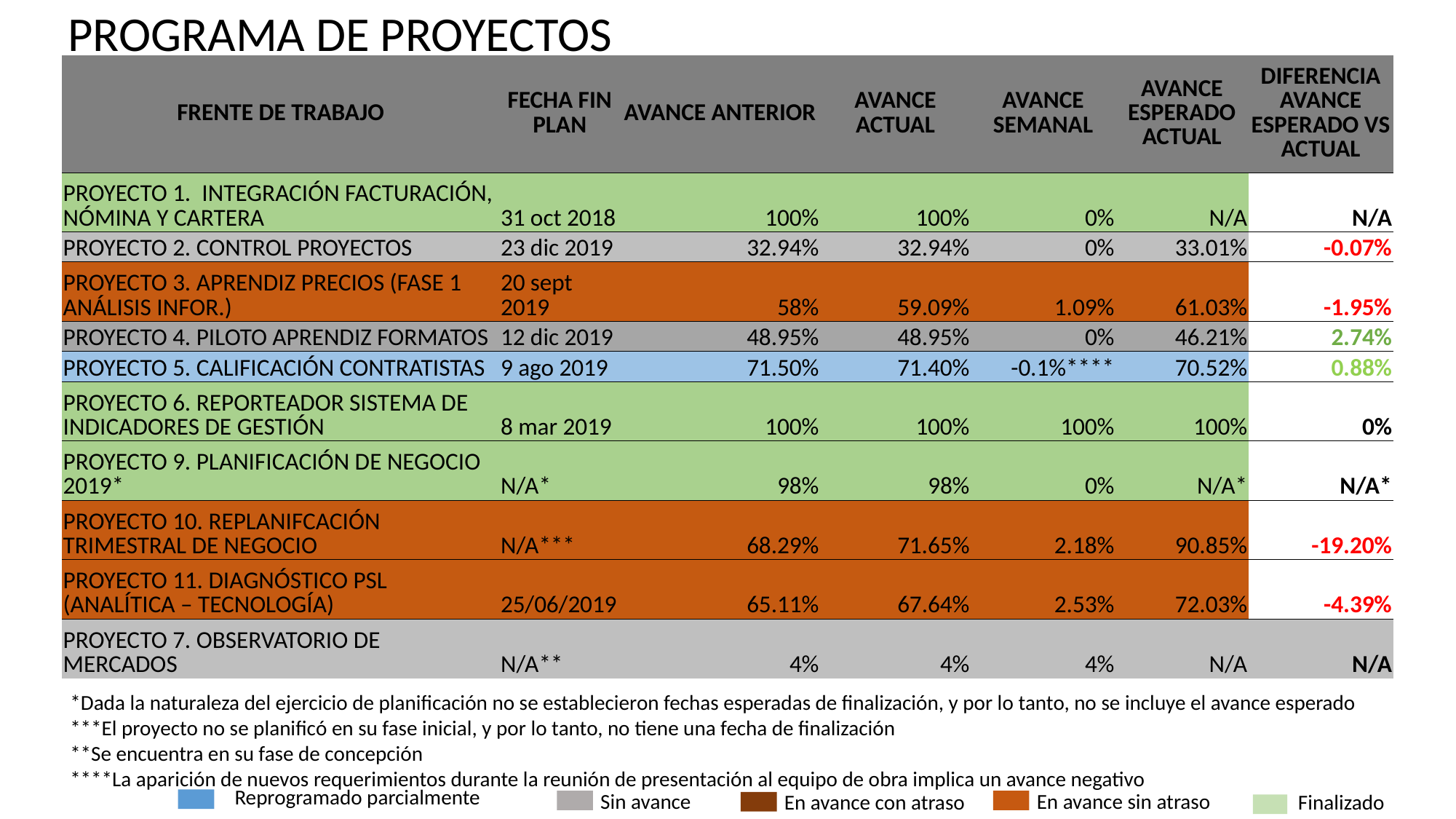

PROGRAMA DE PROYECTOS
| FRENTE DE TRABAJO | FECHA FIN PLAN | AVANCE ANTERIOR | AVANCE ACTUAL | AVANCE SEMANAL | AVANCE ESPERADO ACTUAL | DIFERENCIA AVANCE ESPERADO VS ACTUAL |
| --- | --- | --- | --- | --- | --- | --- |
| PROYECTO 1. INTEGRACIÓN FACTURACIÓN, NÓMINA Y CARTERA | 31 oct 2018 | 100% | 100% | 0% | N/A | N/A |
| PROYECTO 2. CONTROL PROYECTOS | 23 dic 2019 | 32.94% | 32.94% | 0% | 33.01% | -0.07% |
| PROYECTO 3. APRENDIZ PRECIOS (FASE 1 ANÁLISIS INFOR.) | 20 sept 2019 | 58% | 59.09% | 1.09% | 61.03% | -1.95% |
| PROYECTO 4. PILOTO APRENDIZ FORMATOS | 12 dic 2019 | 48.95% | 48.95% | 0% | 46.21% | 2.74% |
| PROYECTO 5. CALIFICACIÓN CONTRATISTAS | 9 ago 2019 | 71.50% | 71.40% | -0.1%\*\*\*\* | 70.52% | 0.88% |
| PROYECTO 6. REPORTEADOR SISTEMA DE INDICADORES DE GESTIÓN | 8 mar 2019 | 100% | 100% | 100% | 100% | 0% |
| PROYECTO 9. PLANIFICACIÓN DE NEGOCIO 2019\* | N/A\* | 98% | 98% | 0% | N/A\* | N/A\* |
| PROYECTO 10. REPLANIFCACIÓN TRIMESTRAL DE NEGOCIO | N/A\*\*\* | 68.29% | 71.65% | 2.18% | 90.85% | -19.20% |
| PROYECTO 11. DIAGNÓSTICO PSL (ANALÍTICA – TECNOLOGÍA) | 25/06/2019 | 65.11% | 67.64% | 2.53% | 72.03% | -4.39% |
| PROYECTO 7. OBSERVATORIO DE MERCADOS | N/A\*\* | 4% | 4% | 4% | N/A | N/A |
*Dada la naturaleza del ejercicio de planificación no se establecieron fechas esperadas de finalización, y por lo tanto, no se incluye el avance esperado
***El proyecto no se planificó en su fase inicial, y por lo tanto, no tiene una fecha de finalización
**Se encuentra en su fase de concepción
****La aparición de nuevos requerimientos durante la reunión de presentación al equipo de obra implica un avance negativo
Reprogramado parcialmente
Sin avance
En avance sin atraso
Finalizado
En avance con atraso